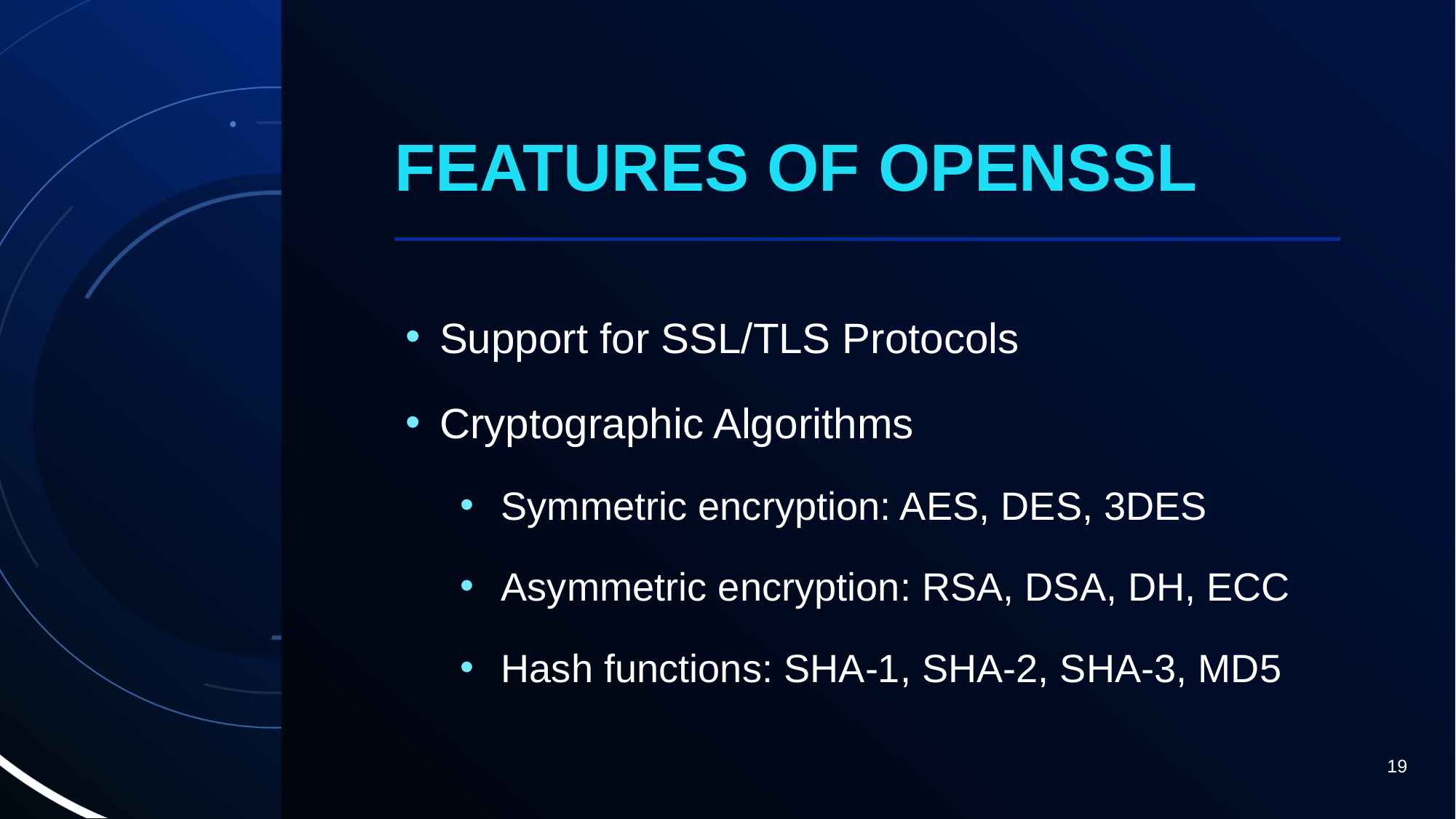

# Features of OpenSSL
Support for SSL/TLS Protocols
Cryptographic Algorithms
Symmetric encryption: AES, DES, 3DES
Asymmetric encryption: RSA, DSA, DH, ECC
Hash functions: SHA-1, SHA-2, SHA-3, MD5
19